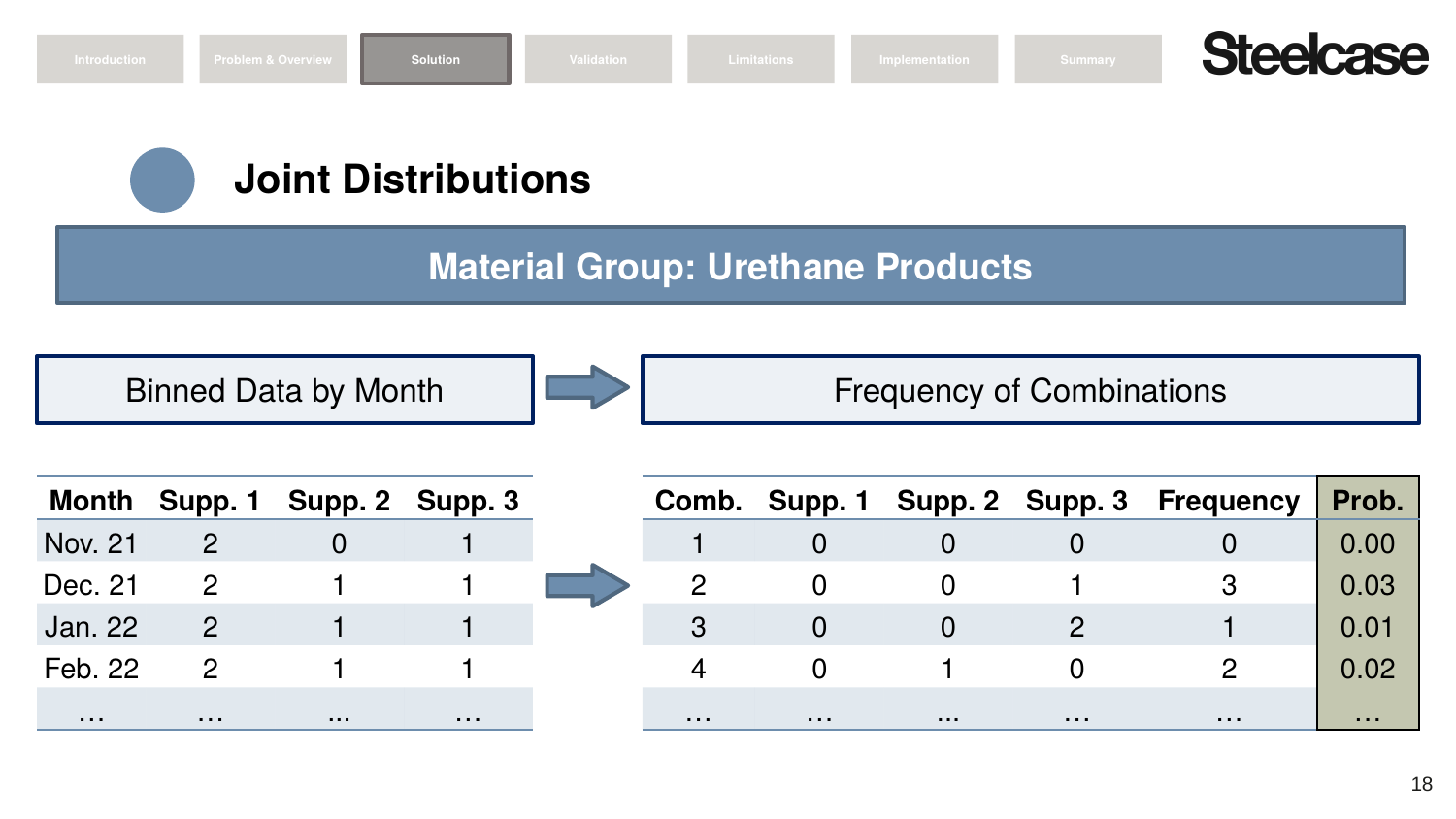

Introduction
Problem & Overview
Solution
Validation
Limitations
Implementation
Summary
# Joint Distributions
Material Group: Urethane Products
Binned Data by Month
Frequency of Combinations

| Month | Supp. 1 | Supp. 2 | Supp. 3 |
| --- | --- | --- | --- |
| Nov. 21 | 2 | 0 | 1 |
| Dec. 21 | 2 | 1 | 1 |
| Jan. 22 | 2 | 1 | 1 |
| Feb. 22 | 2 | 1 | 1 |
| … | … | ... | … |
| Comb. | Supp. 1 | Supp. 2 | Supp. 3 | Frequency | Prob. |
| --- | --- | --- | --- | --- | --- |
| 1 | 0 | 0 | 0 | 0 | 0.00 |
| 2 | 0 | 0 | 1 | 3 | 0.03 |
| 3 | 0 | 0 | 2 | 1 | 0.01 |
| 4 | 0 | 1 | 0 | 2 | 0.02 |
| … | … | ... | … | … | … |

18